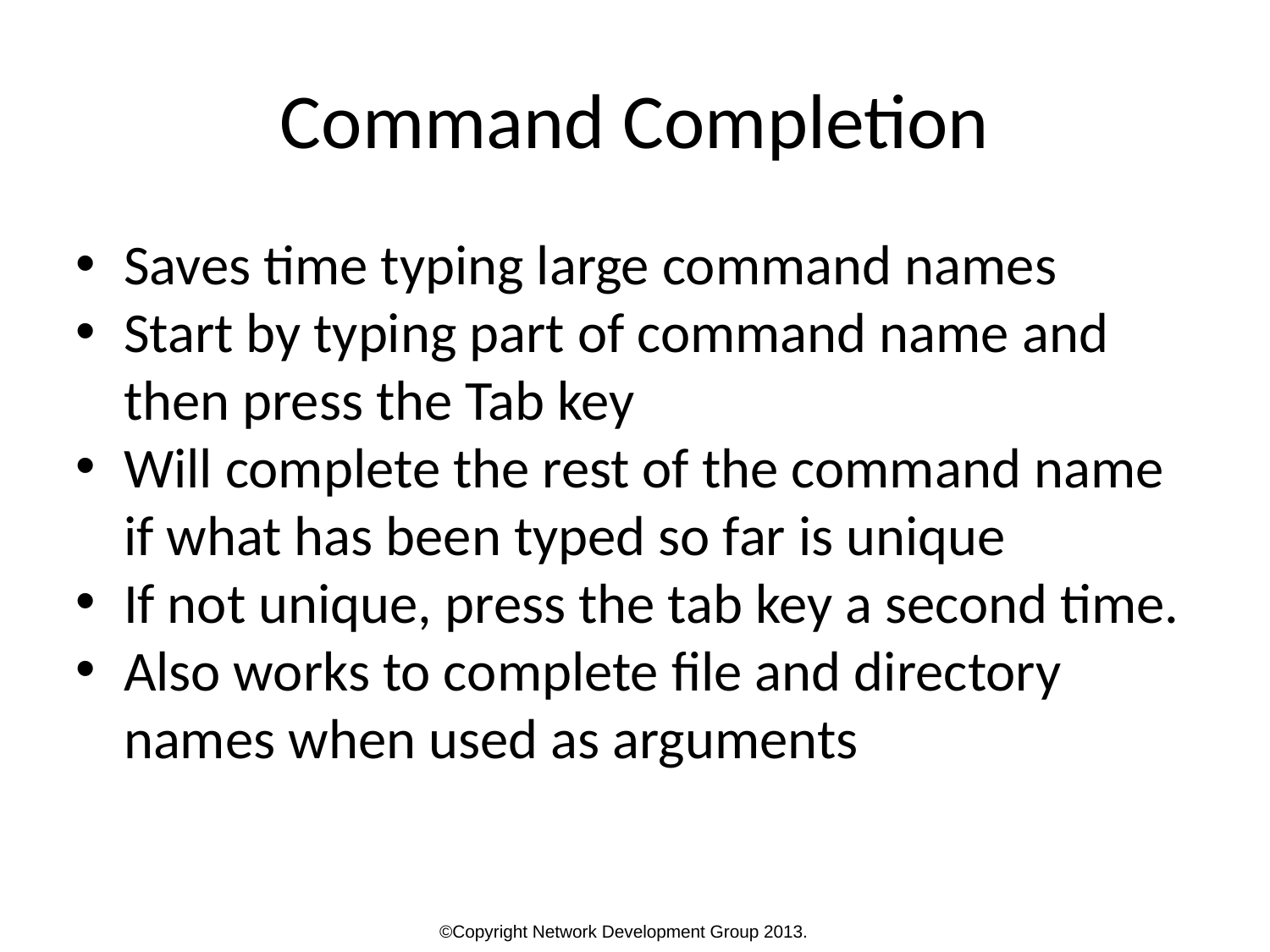

Command Completion
Saves time typing large command names
Start by typing part of command name and then press the Tab key
Will complete the rest of the command name if what has been typed so far is unique
If not unique, press the tab key a second time.
Also works to complete file and directory names when used as arguments